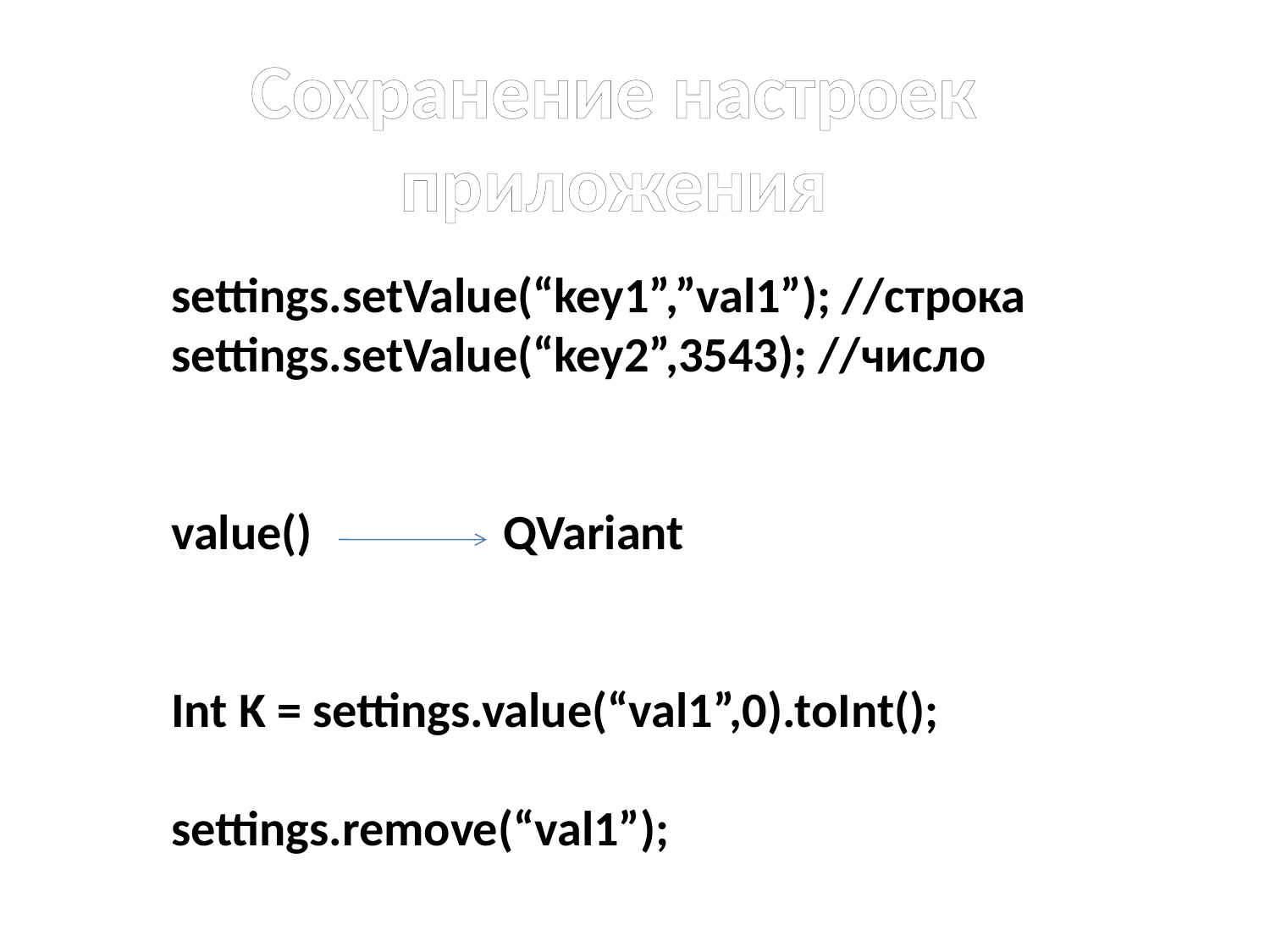

# Сохранение настроек приложения
settings.setValue(“key1”,”val1”); //строка
settings.setValue(“key2”,3543); //число

value()                 QVariant

Int K = settings.value(“val1”,0).toInt();

settings.remove(“val1”);